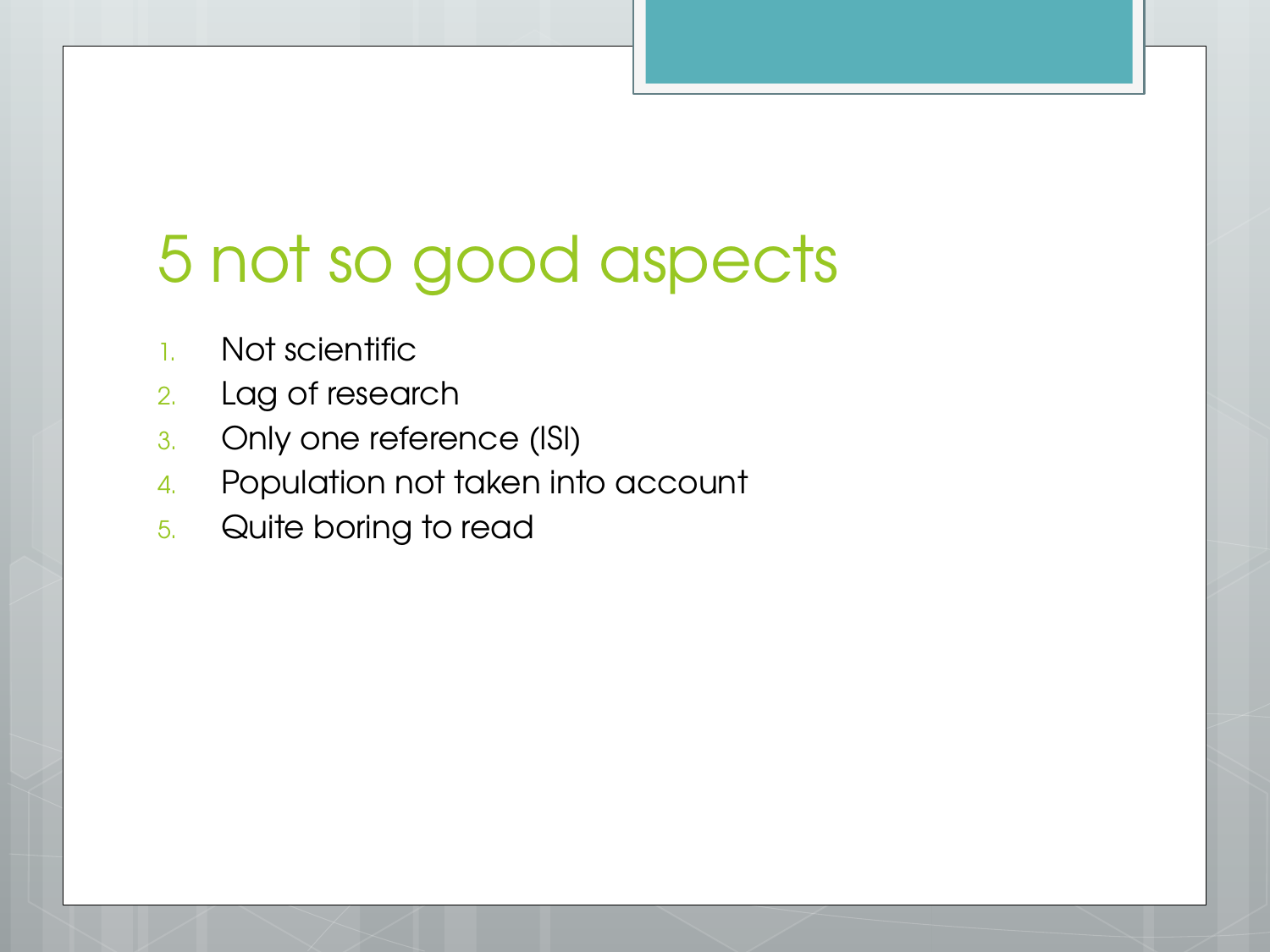

# 5 not so good aspects
Not scientific
Lag of research
Only one reference (ISI)
Population not taken into account
Quite boring to read